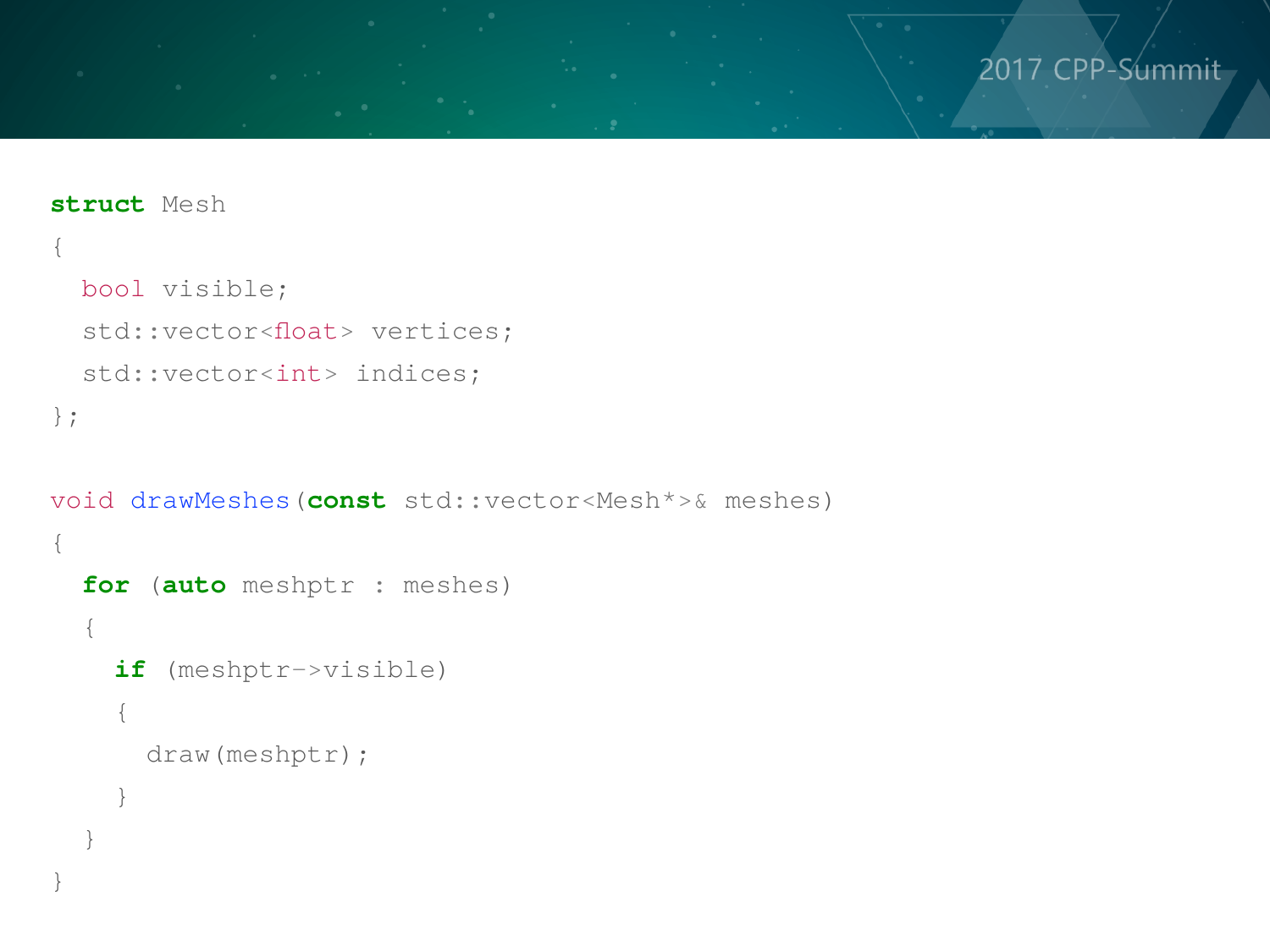

struct Mesh
{
  bool visible;
  std::vector<float> vertices;
  std::vector<int> indices;
};

void drawMeshes(const std::vector<Mesh*>& meshes)
{
  for (auto meshptr : meshes)
  {
    if (meshptr->visible)
    {
      draw(meshptr);
    }
  }
}